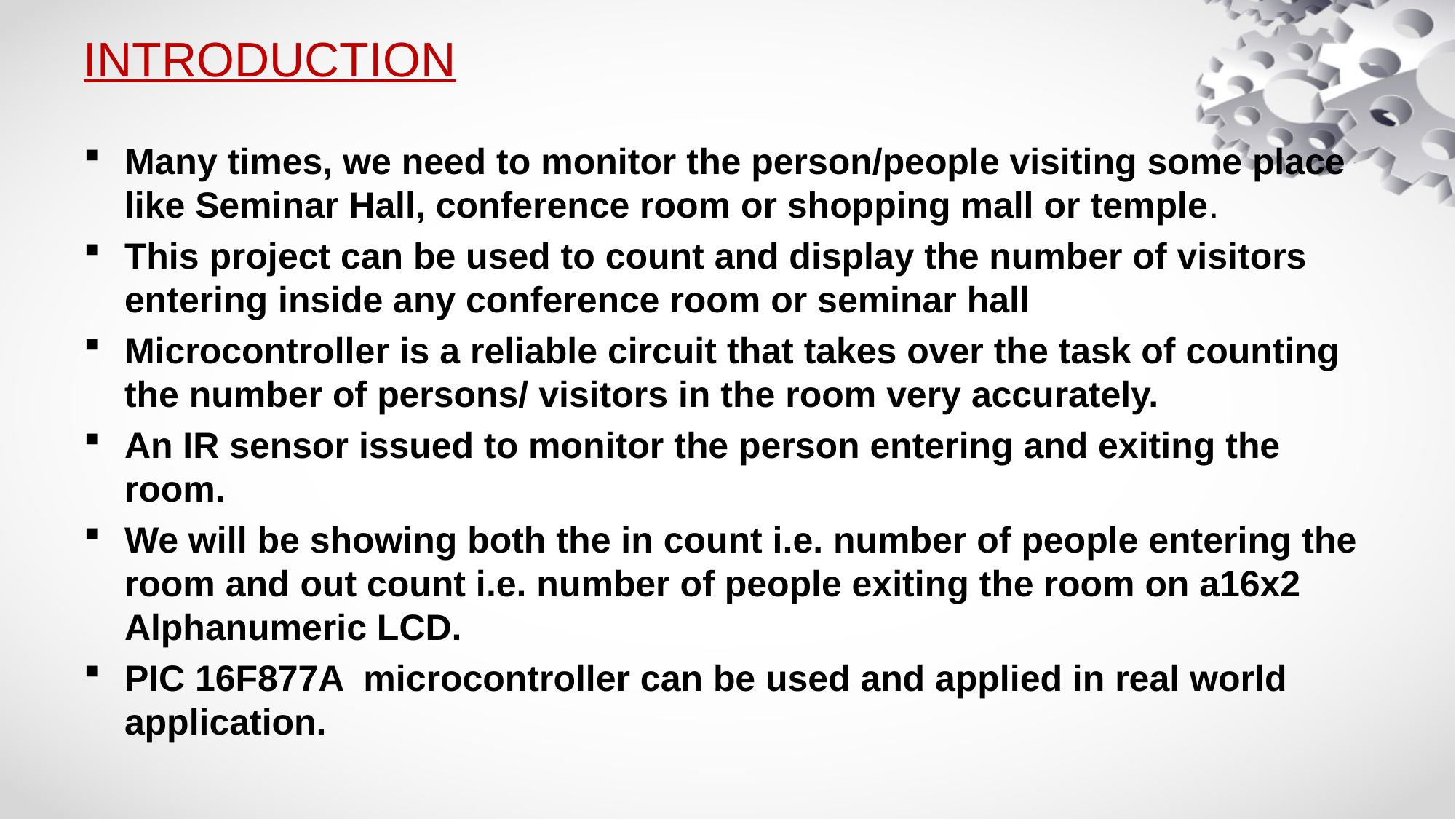

# INTRODUCTION
Many times, we need to monitor the person/people visiting some place like Seminar Hall, conference room or shopping mall or temple.
This project can be used to count and display the number of visitors entering inside any conference room or seminar hall
Microcontroller is a reliable circuit that takes over the task of counting the number of persons/ visitors in the room very accurately.
An IR sensor issued to monitor the person entering and exiting the room.
We will be showing both the in count i.e. number of people entering the room and out count i.e. number of people exiting the room on a16x2 Alphanumeric LCD.
PIC 16F877A  microcontroller can be used and applied in real world application.